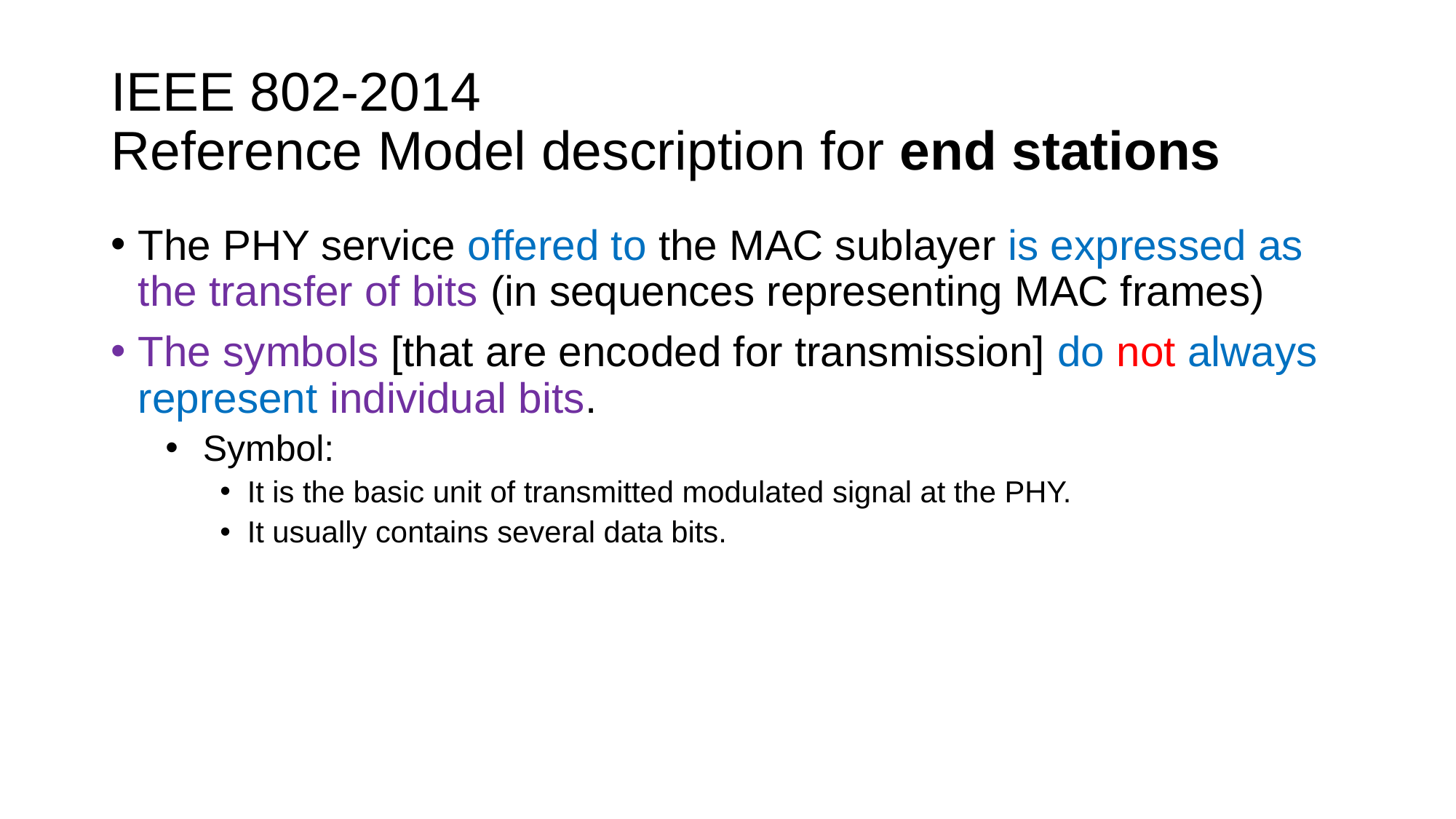

# IEEE 802-2014 Reference Model description for end stations
The PHY service offered to the MAC sublayer is expressed as the transfer of bits (in sequences representing MAC frames)
The symbols [that are encoded for transmission] do not always represent individual bits.
 Symbol:
It is the basic unit of transmitted modulated signal at the PHY.
It usually contains several data bits.